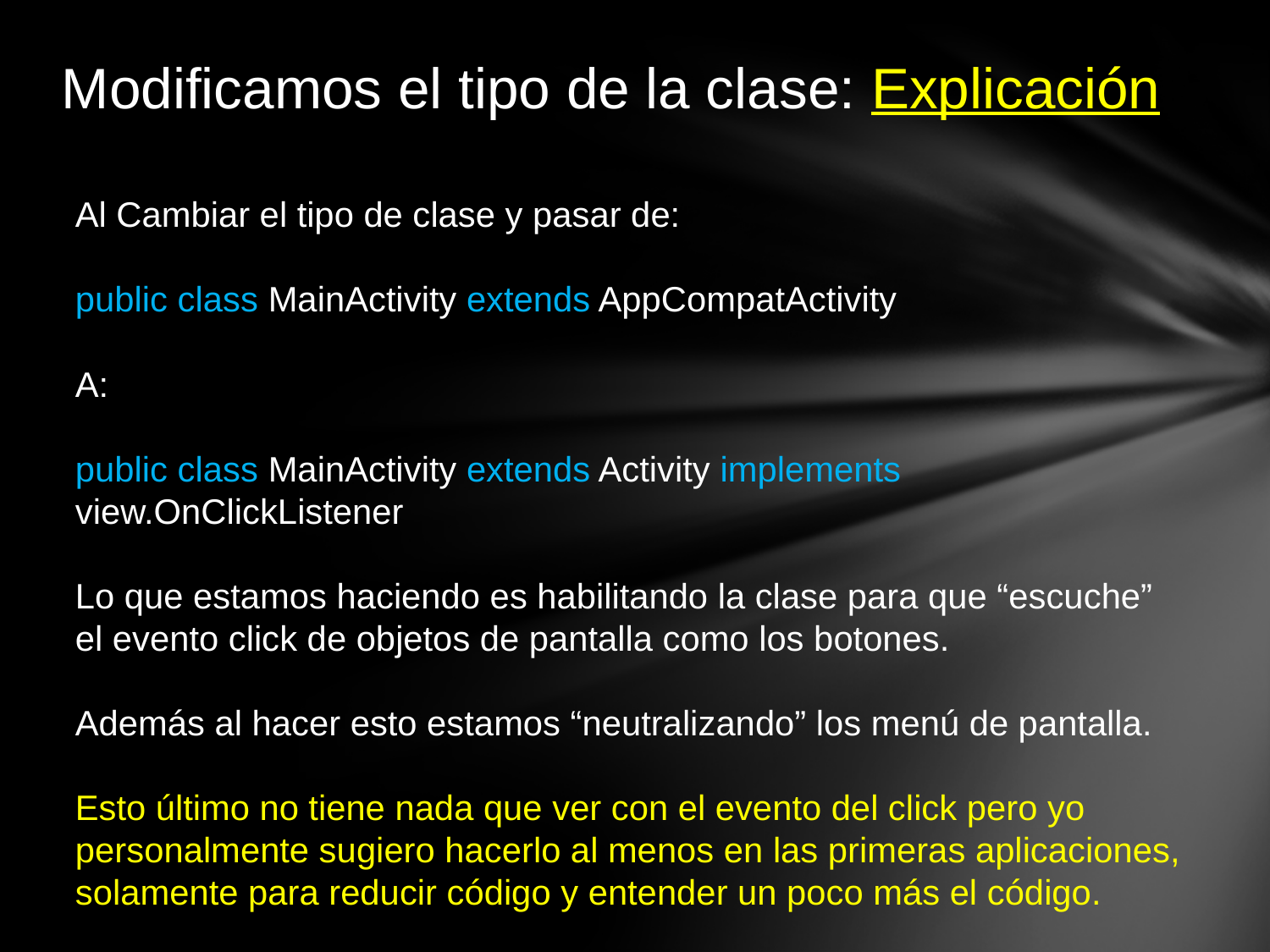

# Modificamos el tipo de la clase: Explicación
Al Cambiar el tipo de clase y pasar de:

public class MainActivity extends AppCompatActivity

A:

public class MainActivity extends Activity implements view.OnClickListener

Lo que estamos haciendo es habilitando la clase para que “escuche” el evento click de objetos de pantalla como los botones.

Además al hacer esto estamos “neutralizando” los menú de pantalla.

Esto último no tiene nada que ver con el evento del click pero yo personalmente sugiero hacerlo al menos en las primeras aplicaciones, solamente para reducir código y entender un poco más el código.